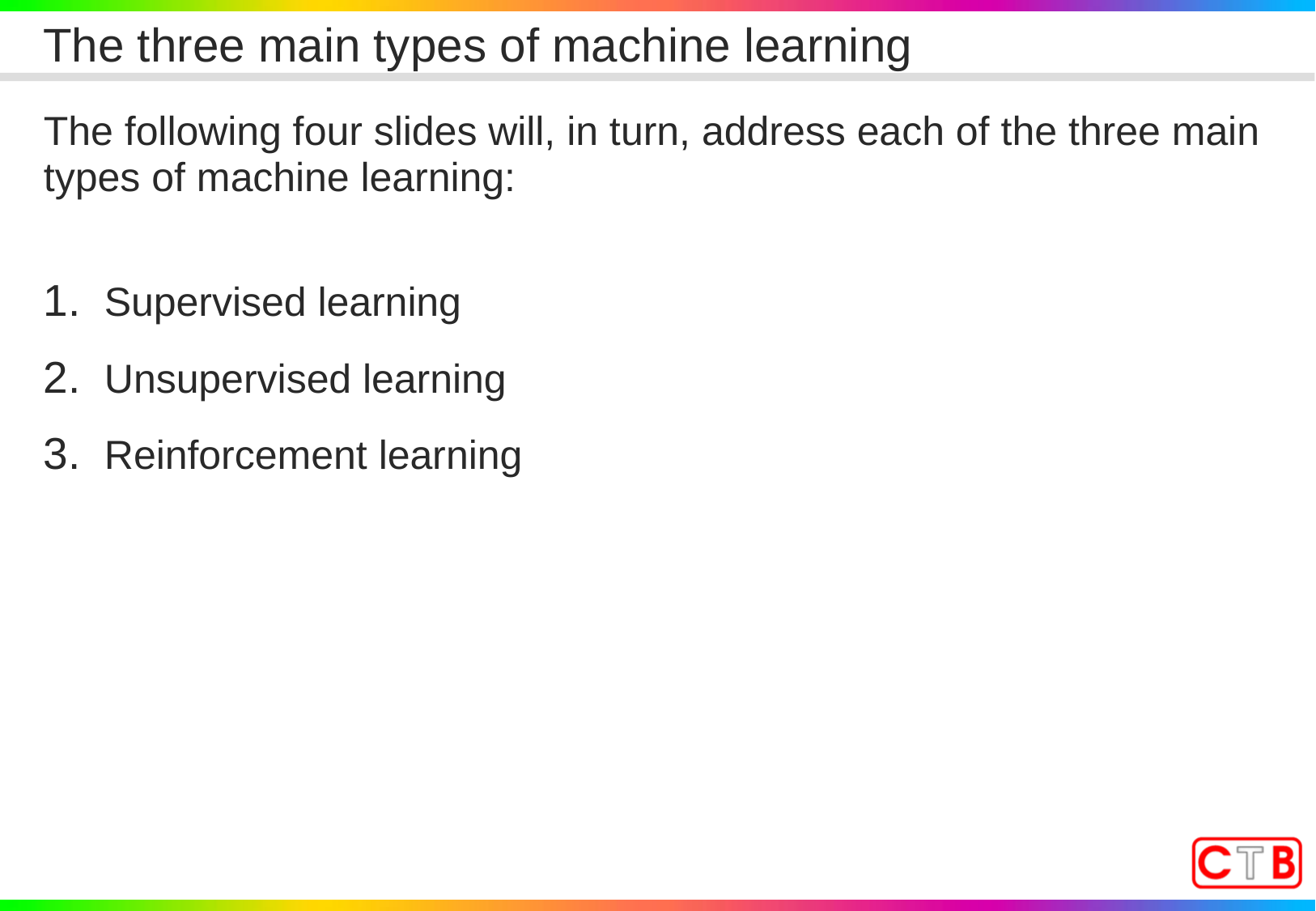

# The three main types of machine learning
The following four slides will, in turn, address each of the three main types of machine learning:
Supervised learning
Unsupervised learning
Reinforcement learning